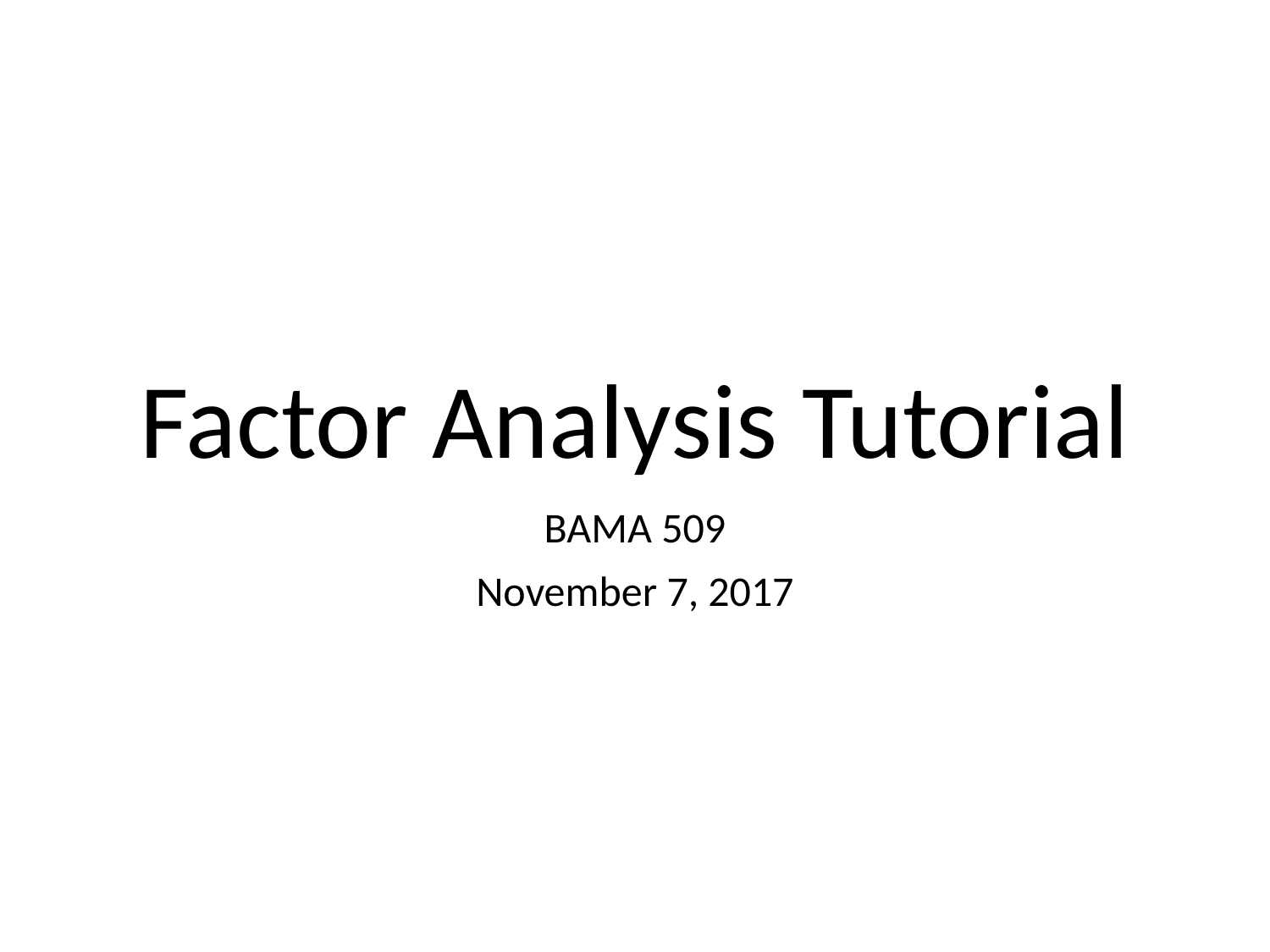

# Factor Analysis Tutorial
BAMA 509
November 7, 2017